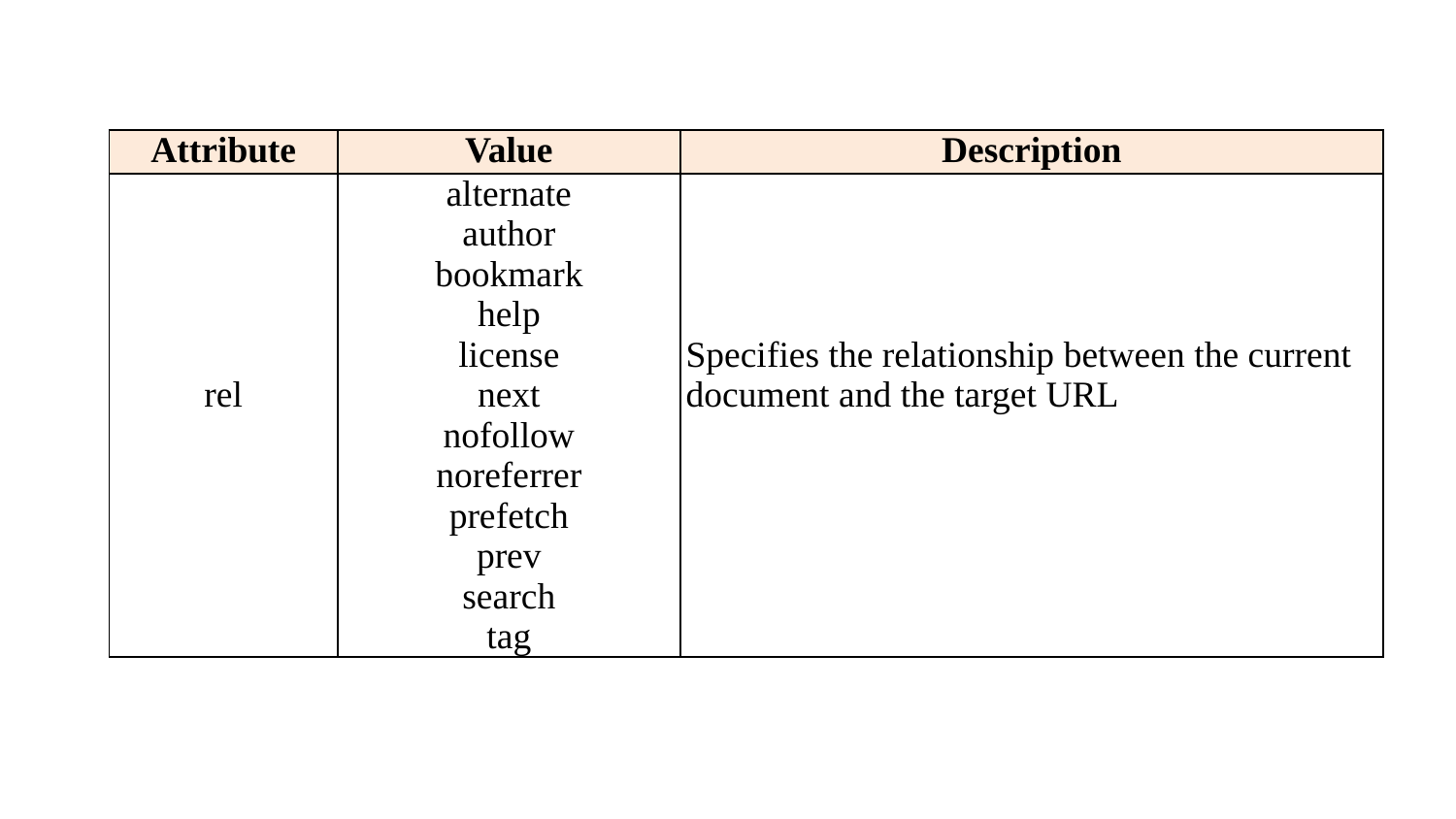

| Attribute | Value | Description |
| --- | --- | --- |
| rel | alternate author bookmark help license next nofollow noreferrer prefetch prev search tag | Specifies the relationship between the current document and the target URL |